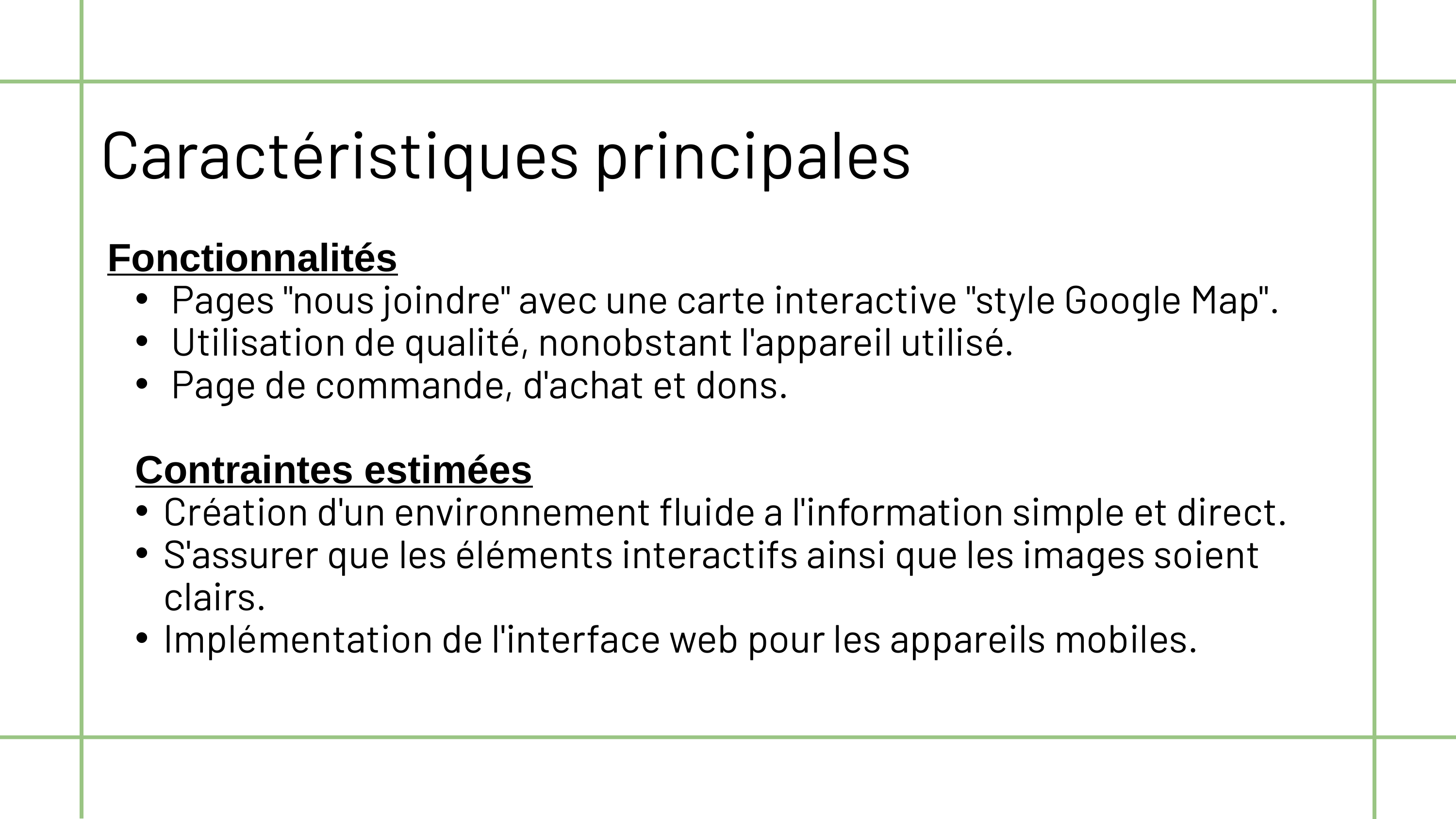

Caractéristiques principales

Fonctionnalités
 Pages "nous joindre" avec une carte interactive "style Google Map".
 Utilisation de qualité, nonobstant l'appareil utilisé.
 Page de commande, d'achat et dons.

Contraintes estimées
Création d'un environnement fluide a l'information simple et direct.
S'assurer que les éléments interactifs ainsi que les images soient clairs.
Implémentation de l'interface web pour les appareils mobiles.